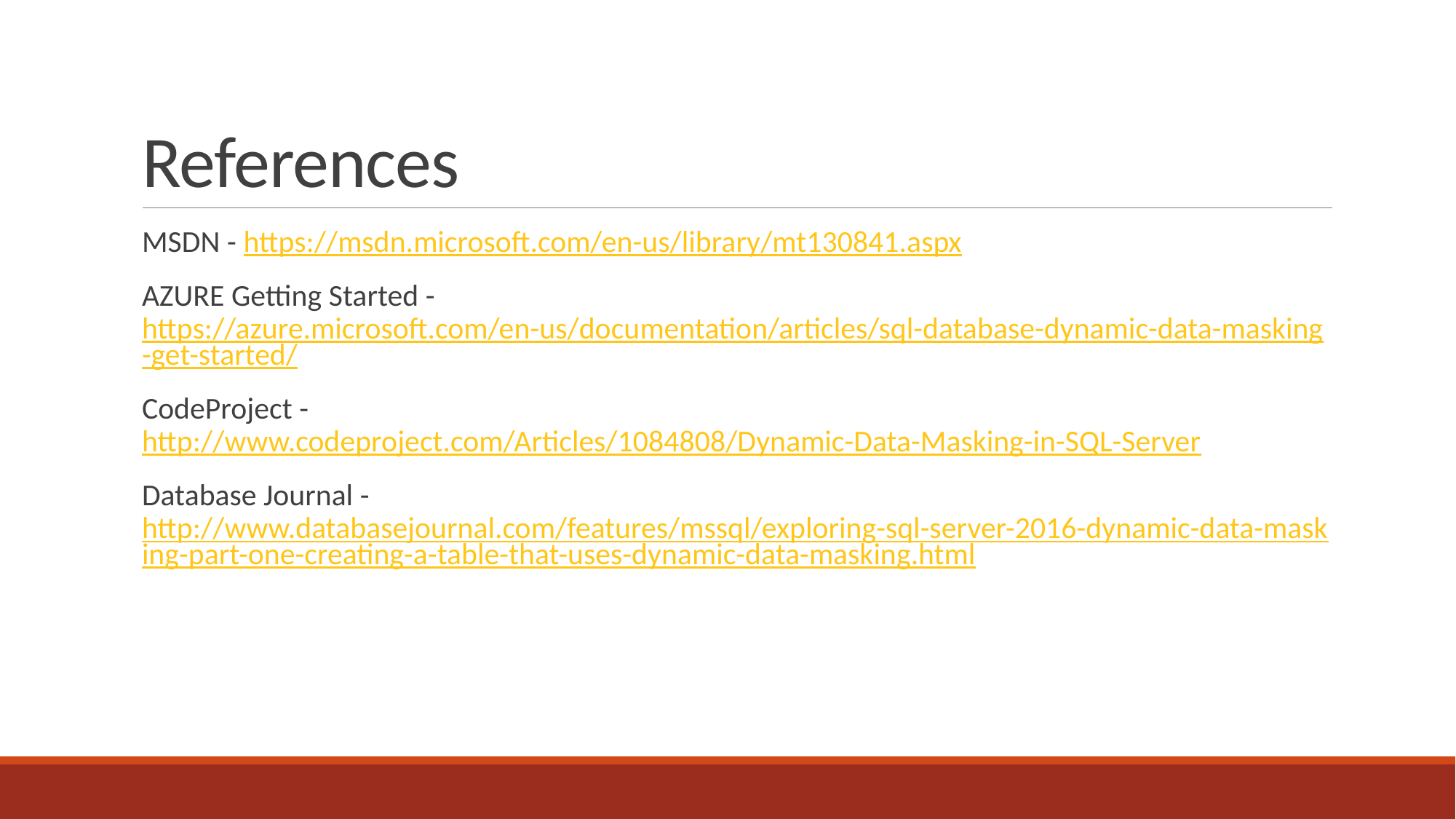

# References
MSDN - https://msdn.microsoft.com/en-us/library/mt130841.aspx
AZURE Getting Started - https://azure.microsoft.com/en-us/documentation/articles/sql-database-dynamic-data-masking-get-started/
CodeProject - http://www.codeproject.com/Articles/1084808/Dynamic-Data-Masking-in-SQL-Server
Database Journal - http://www.databasejournal.com/features/mssql/exploring-sql-server-2016-dynamic-data-masking-part-one-creating-a-table-that-uses-dynamic-data-masking.html